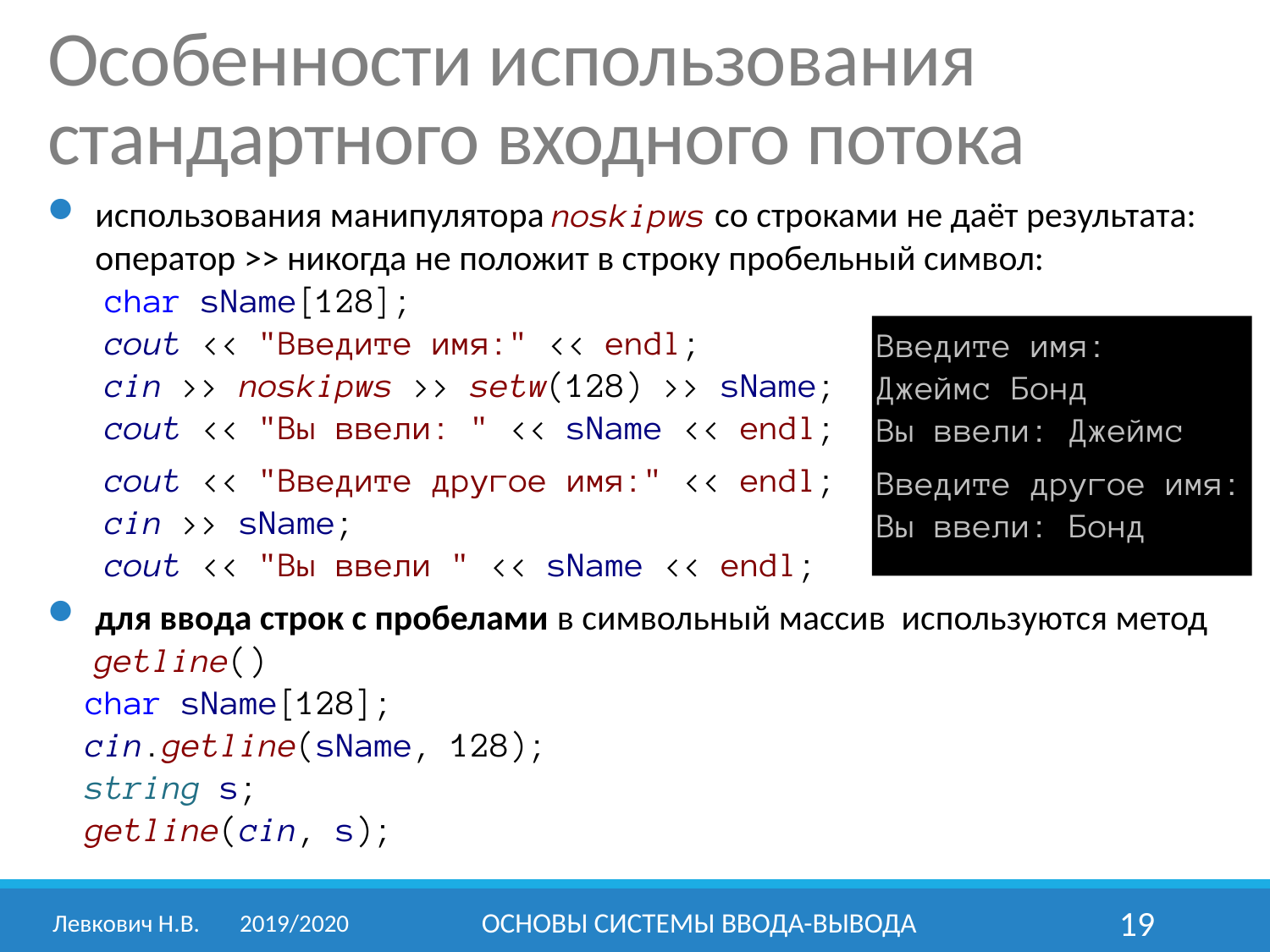

Особенности использования стандартного входного потока

использования манипулятора noskipws со строками не даёт результата: оператор >> никогда не положит в строку пробельный символ:
   char sName[128];
   cout << "Введите имя:" << endl;
   cin >> noskipws >> setw(128) >> sName;
   cout << "Вы ввели: " << sName << endl;
   cout << "Введите другое имя:" << endl;
   cin >> sName;
   cout << "Вы ввели " << sName << endl;
для ввода строк с пробелами в символьный массив  используются метод getline()
  char sName[128];
  cin.getline(sName, 128);
  string s;
  getline(cin, s);
Введите имя:
Джеймс Бонд
Вы ввели: Джеймс
Введите другое имя:
Вы ввели: Бонд

Левкович Н.В.	2019/2020
ОСНОВЫ СИСТЕМЫ ВВОДА-ВЫВОДА
19